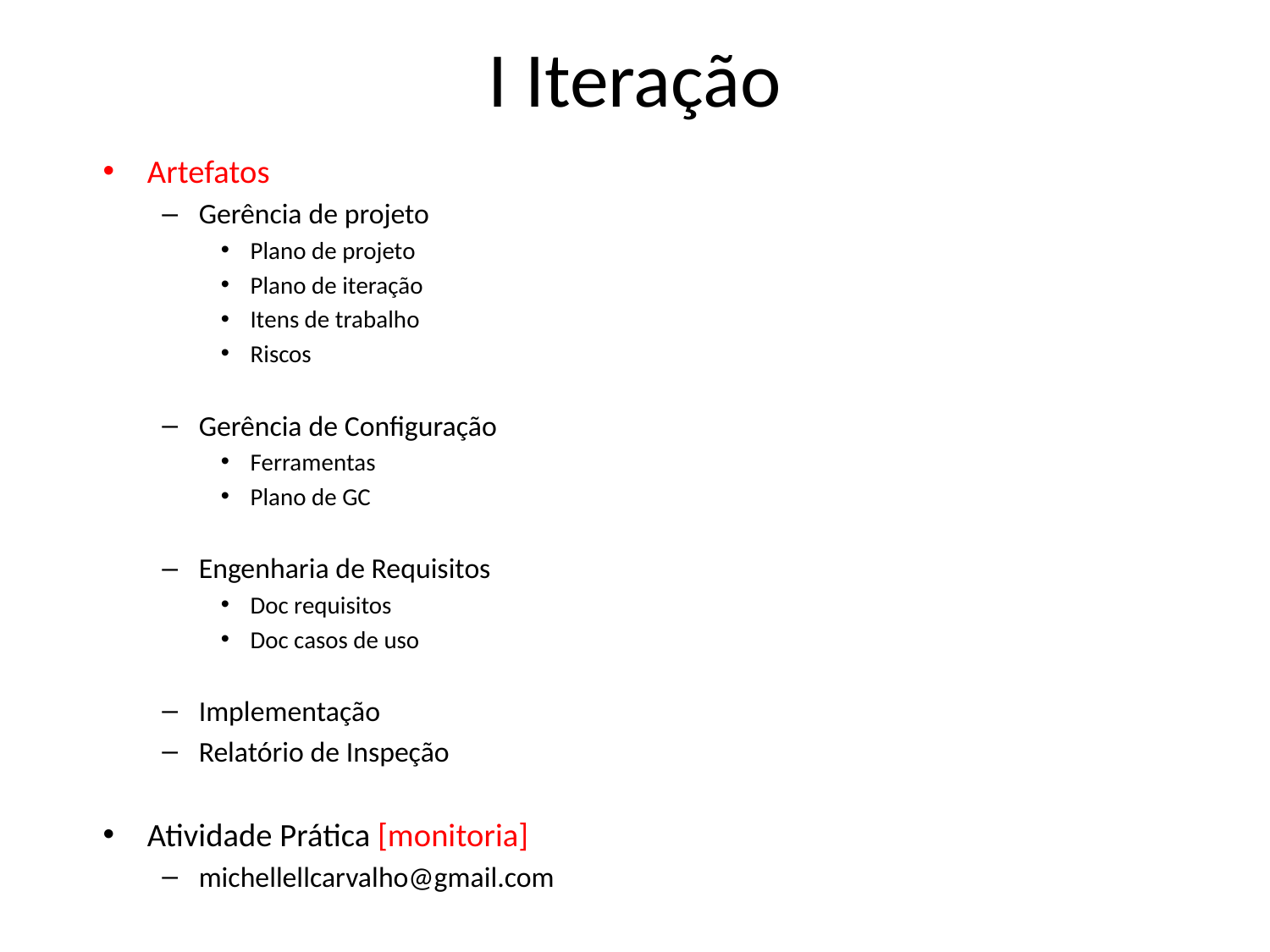

# I Iteração

Artefatos
Gerência de projeto
Plano de projeto
Plano de iteração
Itens de trabalho
Riscos

Gerência de Configuração
Ferramentas
Plano de GC

Engenharia de Requisitos
Doc requisitos
Doc casos de uso

Implementação
Relatório de Inspeção

Atividade Prática [monitoria]
michellellcarvalho@gmail.com